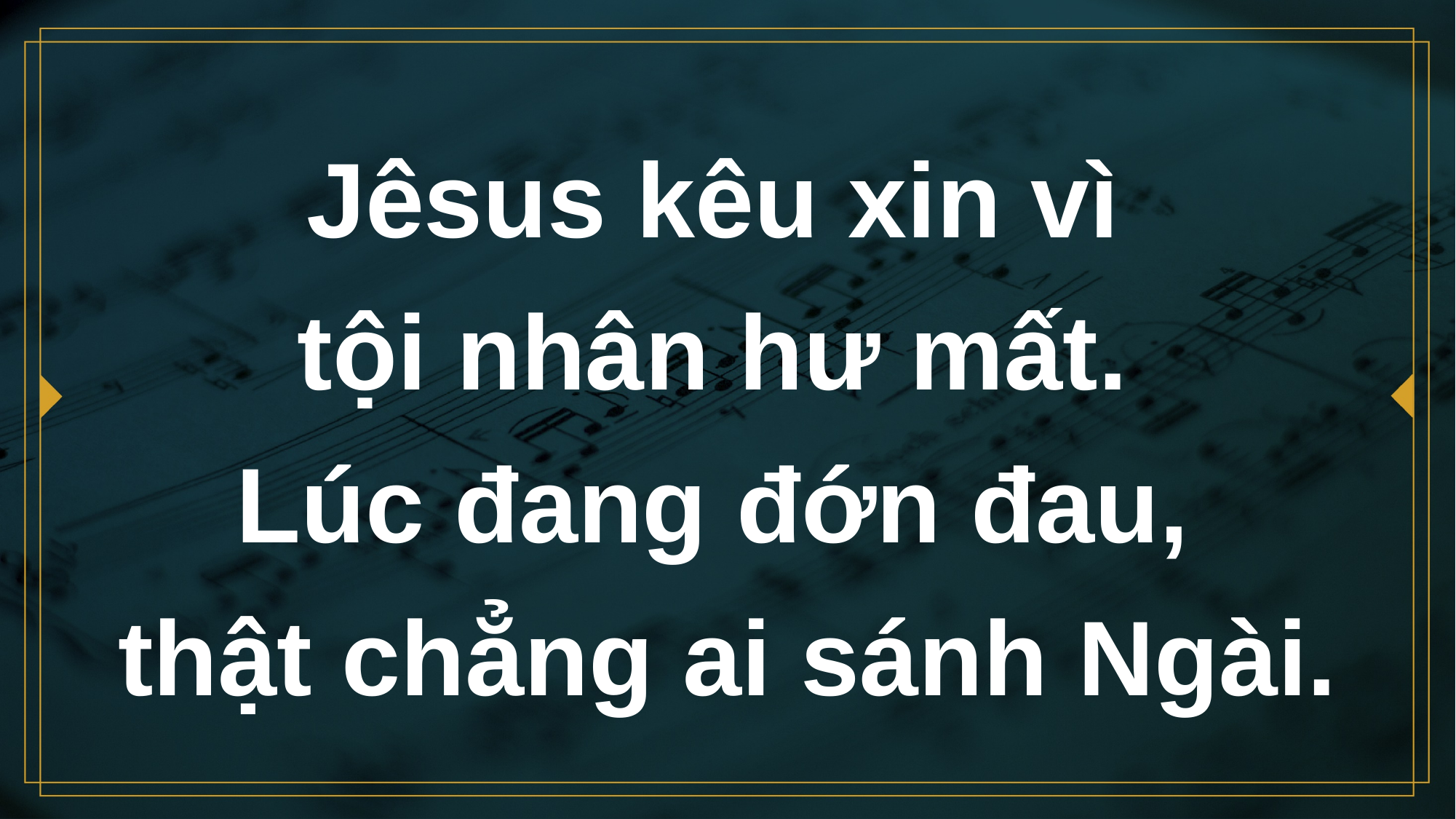

# Jêsus kêu xin vì tội nhân hư mất. Lúc đang đớn đau, thật chẳng ai sánh Ngài.